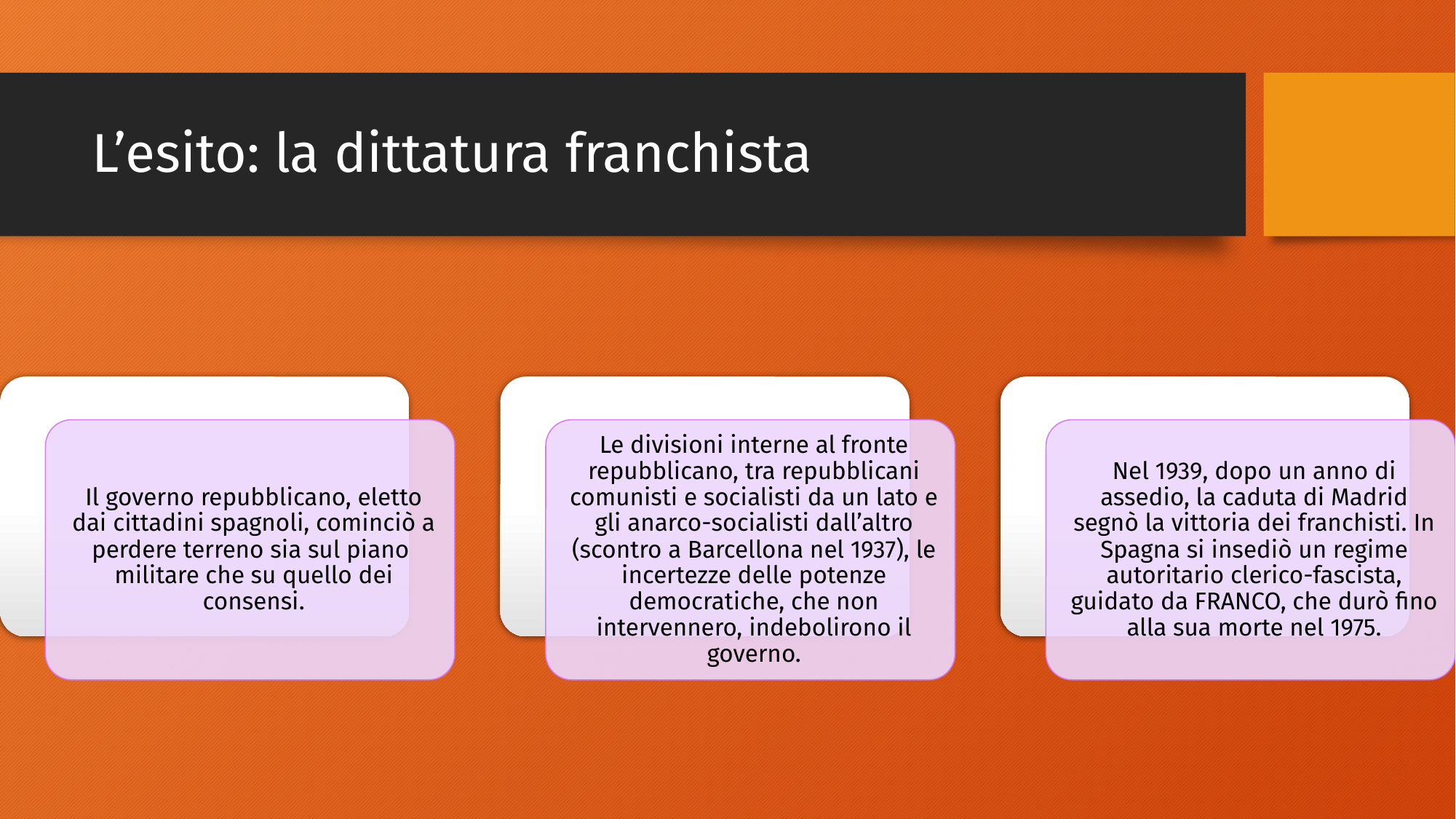

# L’esito: la dittatura franchista
Il governo repubblicano, eletto dai cittadini spagnoli, cominciò a perdere terreno sia sul piano  militare che su quello dei consensi.
Le divisioni interne al fronte repubblicano, tra repubblicani comunisti e socialisti da un lato e gli anarco-socialisti dall’altro (scontro a Barcellona nel 1937), le incertezze delle potenze democratiche, che non intervennero, indebolirono il governo.
Nel 1939, dopo un anno di assedio, la caduta di Madrid segnò la vittoria dei franchisti. In Spagna si insediò un regime autoritario clerico-fascista, guidato da FRANCO, che durò fino alla sua morte nel 1975.